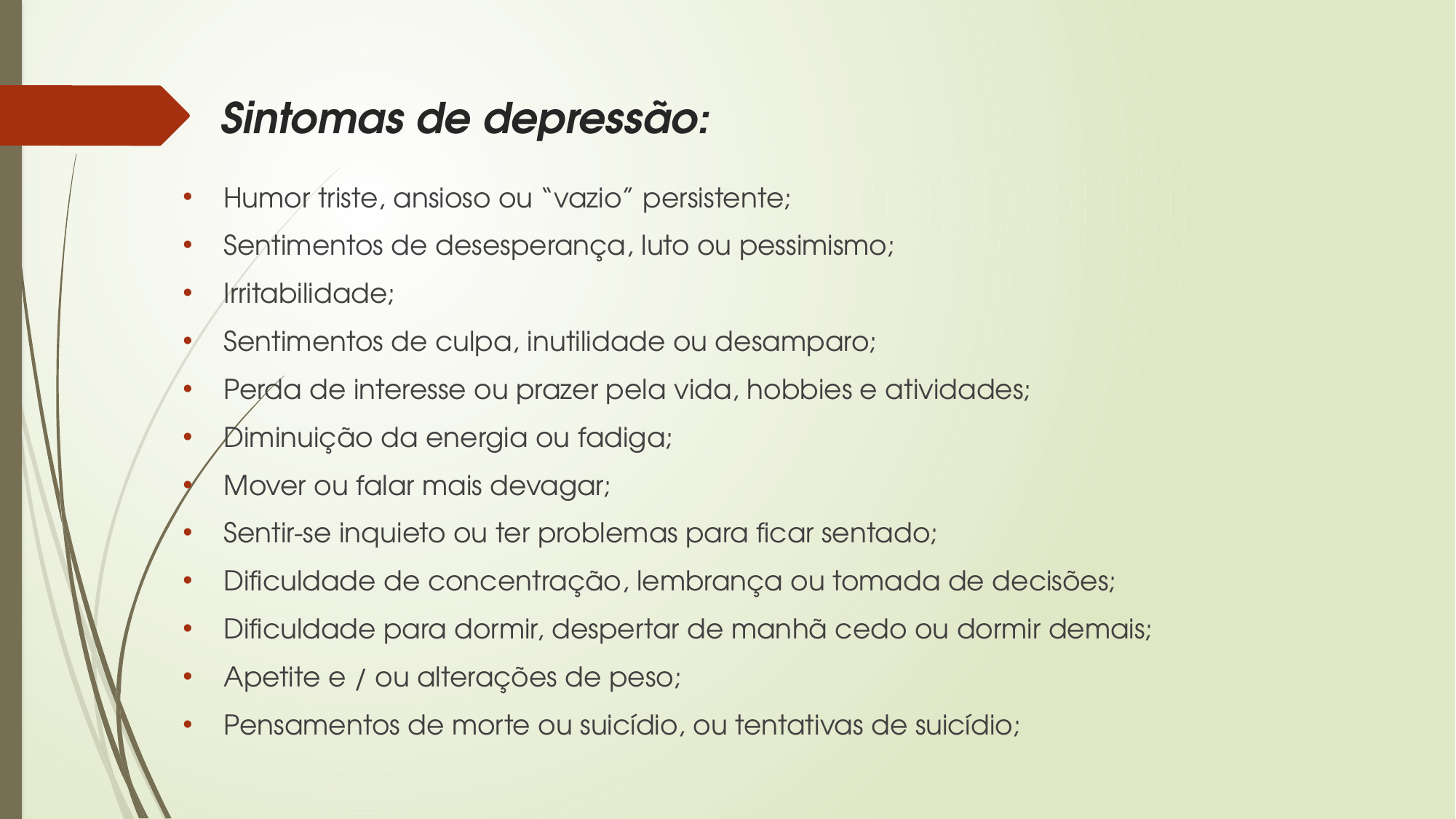

# Sintomas de depressão:
Humor triste, ansioso ou “vazio” persistente;
Sentimentos de desesperança, luto ou pessimismo;
Irritabilidade;
Sentimentos de culpa, inutilidade ou desamparo;
Perda de interesse ou prazer pela vida, hobbies e atividades;
Diminuição da energia ou fadiga;
Mover ou falar mais devagar;
Sentir-se inquieto ou ter problemas para ficar sentado;
Dificuldade de concentração, lembrança ou tomada de decisões;
Dificuldade para dormir, despertar de manhã cedo ou dormir demais;
Apetite e / ou alterações de peso;
Pensamentos de morte ou suicídio, ou tentativas de suicídio;